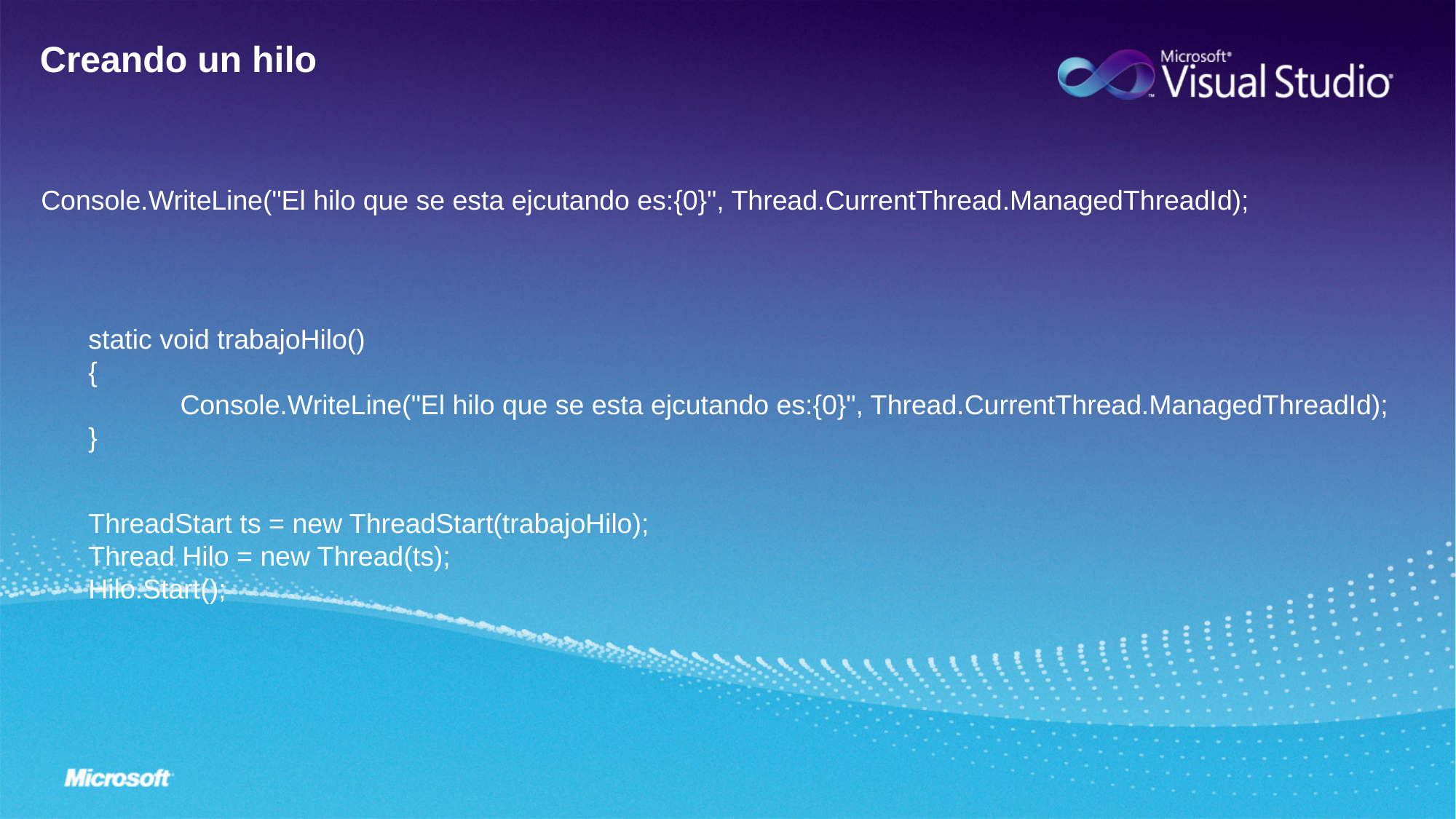

Creando un hilo
Console.WriteLine("El hilo que se esta ejcutando es:{0}", Thread.CurrentThread.ManagedThreadId);
static void trabajoHilo()
{
            Console.WriteLine("El hilo que se esta ejcutando es:{0}", Thread.CurrentThread.ManagedThreadId);
}
ThreadStart ts = new ThreadStart(trabajoHilo);
Thread Hilo = new Thread(ts);
Hilo.Start();